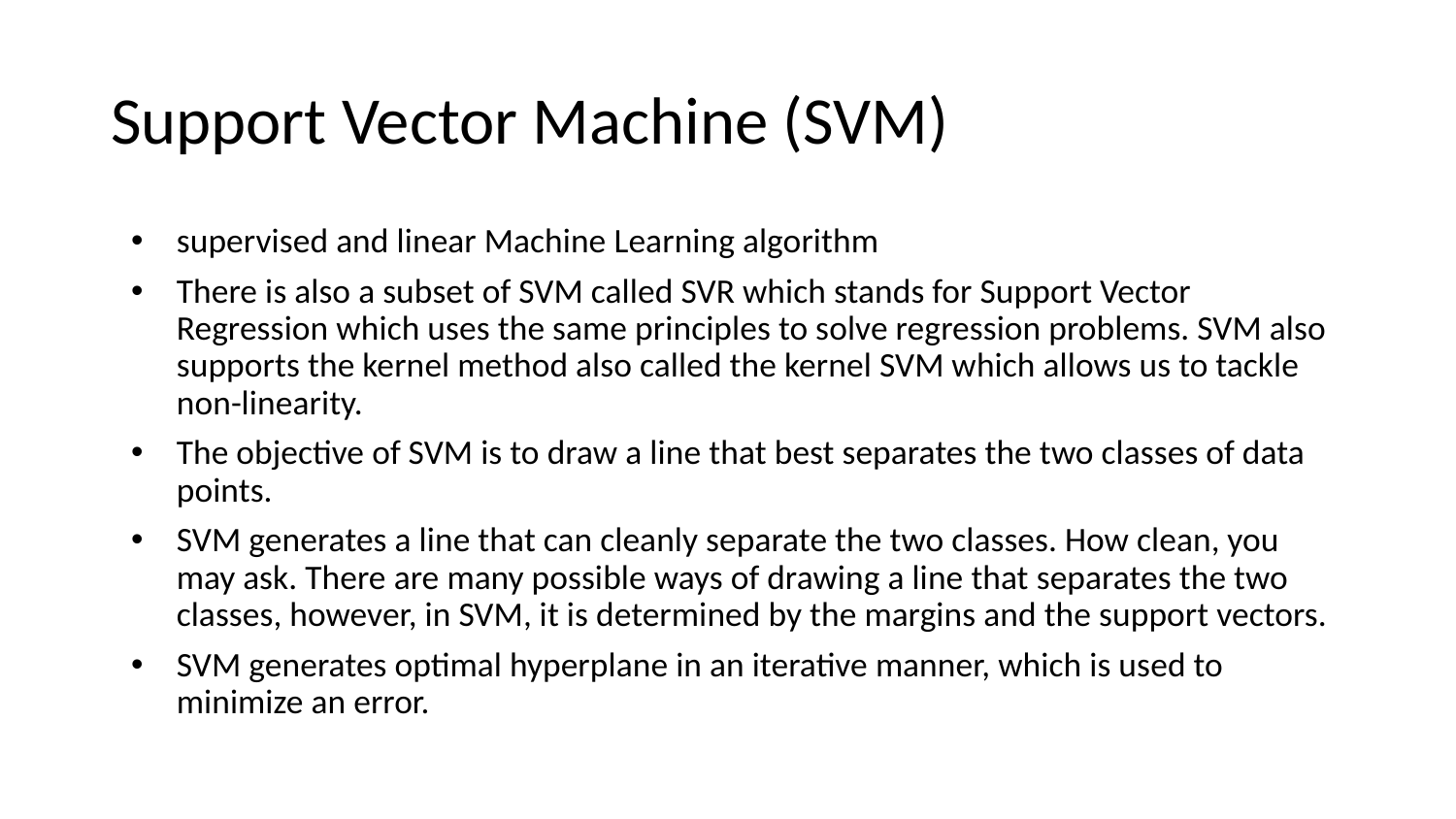

# Support Vector Machine (SVM)
supervised and linear Machine Learning algorithm
There is also a subset of SVM called SVR which stands for Support Vector Regression which uses the same principles to solve regression problems. SVM also supports the kernel method also called the kernel SVM which allows us to tackle non-linearity.
The objective of SVM is to draw a line that best separates the two classes of data points.
SVM generates a line that can cleanly separate the two classes. How clean, you may ask. There are many possible ways of drawing a line that separates the two classes, however, in SVM, it is determined by the margins and the support vectors.
SVM generates optimal hyperplane in an iterative manner, which is used to minimize an error.